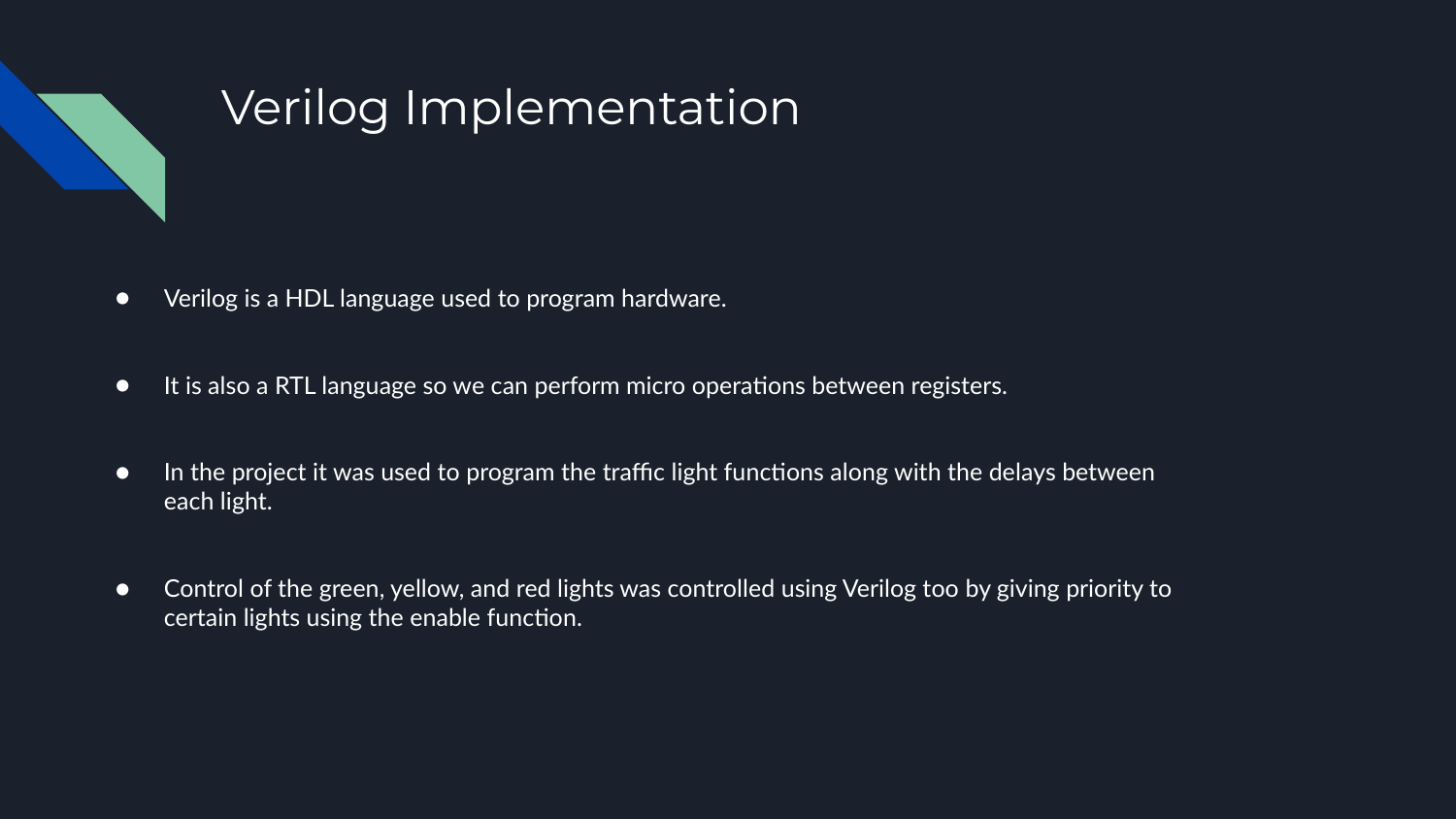

# Verilog Implementation
Verilog is a HDL language used to program hardware.

It is also a RTL language so we can perform micro operations between registers.

In the project it was used to program the traffic light functions along with the delays between each light.

Control of the green, yellow, and red lights was controlled using Verilog too by giving priority to certain lights using the enable function.